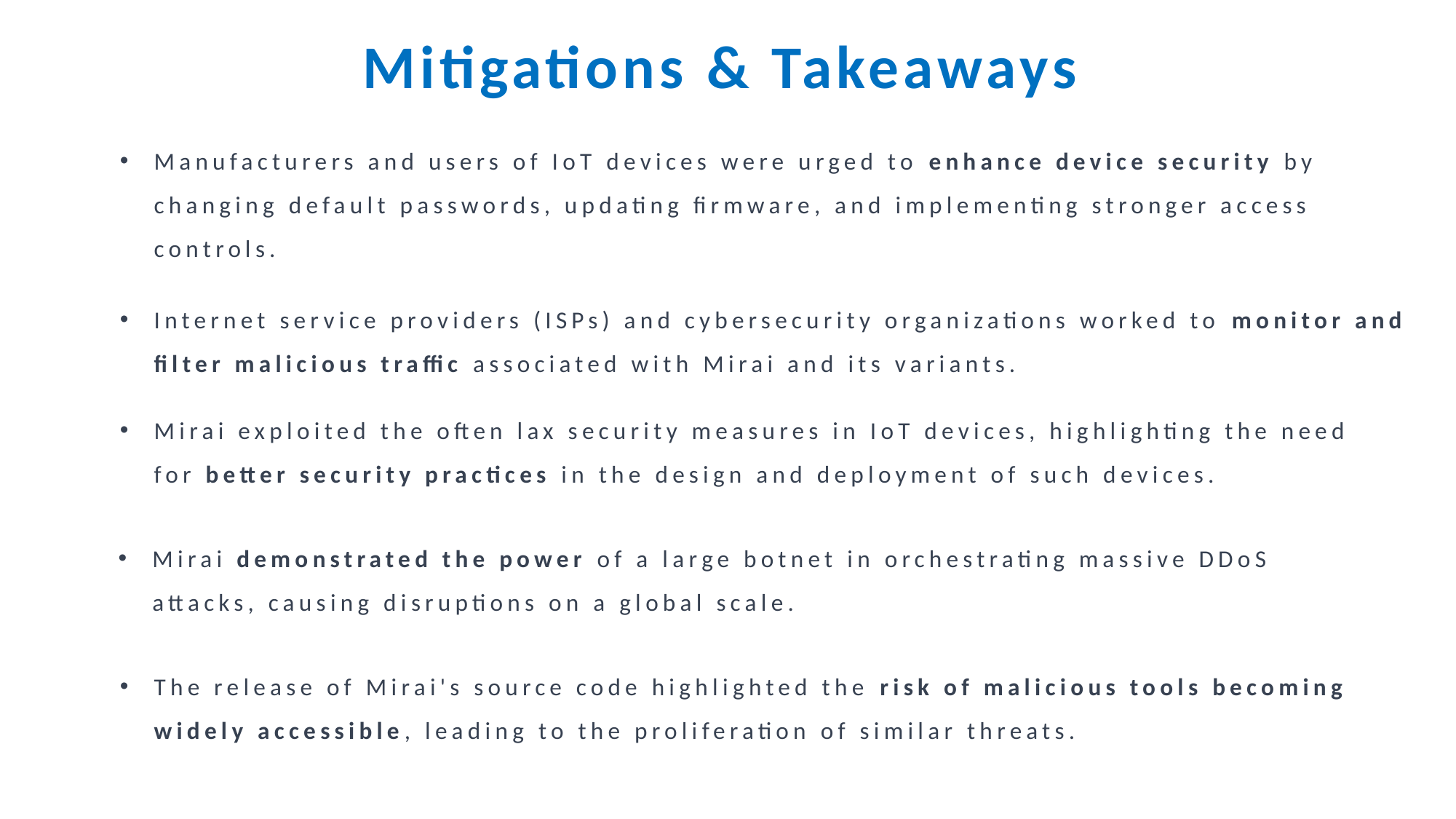

Mitigations & Takeaways
Manufacturers and users of IoT devices were urged to enhance device security by changing default passwords, updating firmware, and implementing stronger access controls.
Internet service providers (ISPs) and cybersecurity organizations worked to monitor and filter malicious traffic associated with Mirai and its variants.
Mirai exploited the often lax security measures in IoT devices, highlighting the need for better security practices in the design and deployment of such devices.
Mirai demonstrated the power of a large botnet in orchestrating massive DDoS attacks, causing disruptions on a global scale.
The release of Mirai's source code highlighted the risk of malicious tools becoming widely accessible, leading to the proliferation of similar threats.